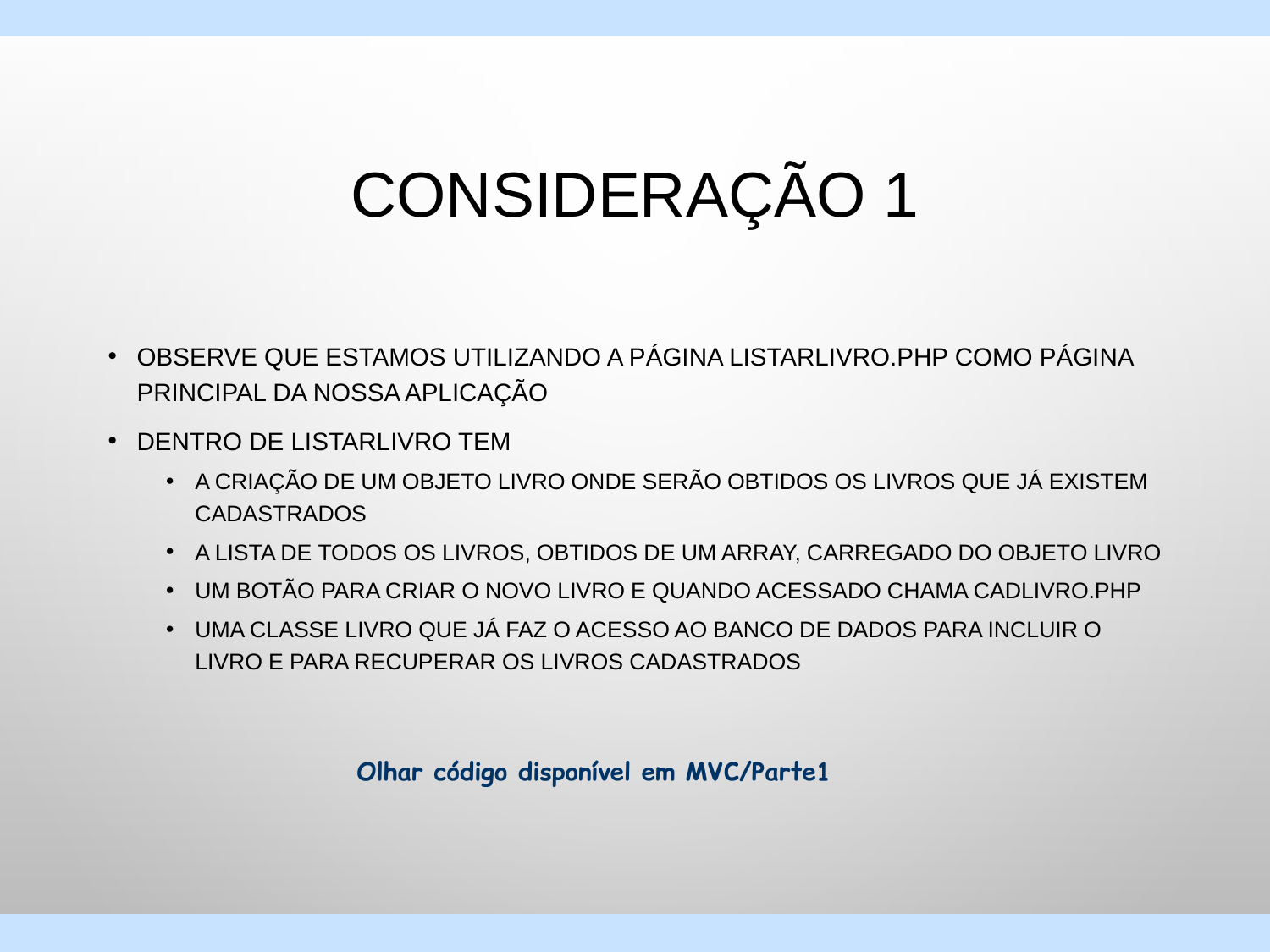

# Consideração 1
Observe que estamos utilizando a página ListarLivro.PHP como página principal da nossa aplicação
Dentro de listarlivro tem
A criação de um objeto livro onde serão obtidos os livros que já existem cadastrados
A lista de todos os livros, obtidos de um array, carregado do objeto livro
um botão para criar o novo livro e quando acessado chama cadLivro.php
Uma classe livro que já faz o acesso ao banco de dados para incluir o livro e para recuperar os livros cadastrados
Olhar código disponível em MVC/Parte1